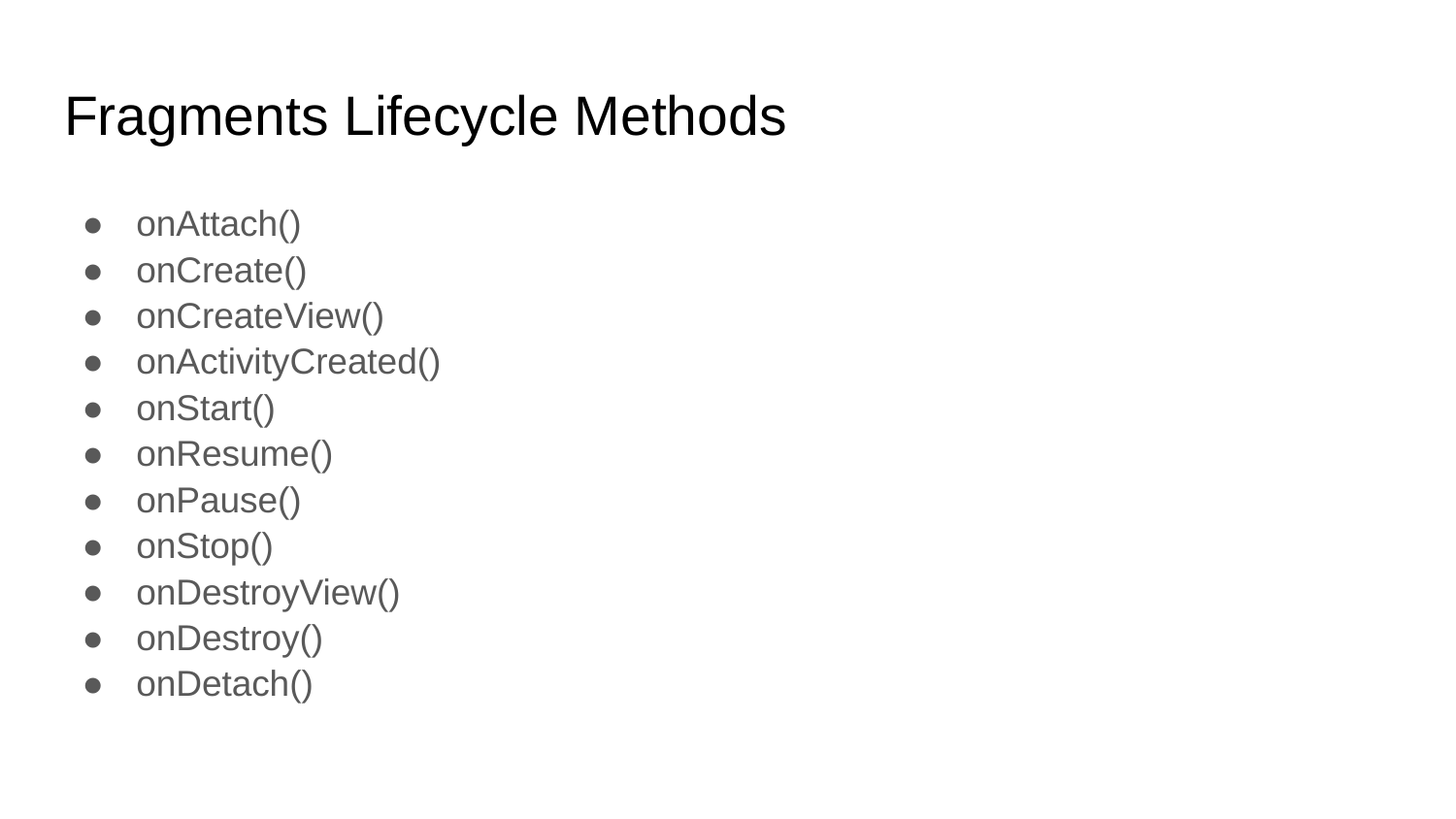

# Fragments Lifecycle Methods
onAttach()
onCreate()
onCreateView()
onActivityCreated()
onStart()
onResume()
onPause()
onStop()
onDestroyView()
onDestroy()
onDetach()